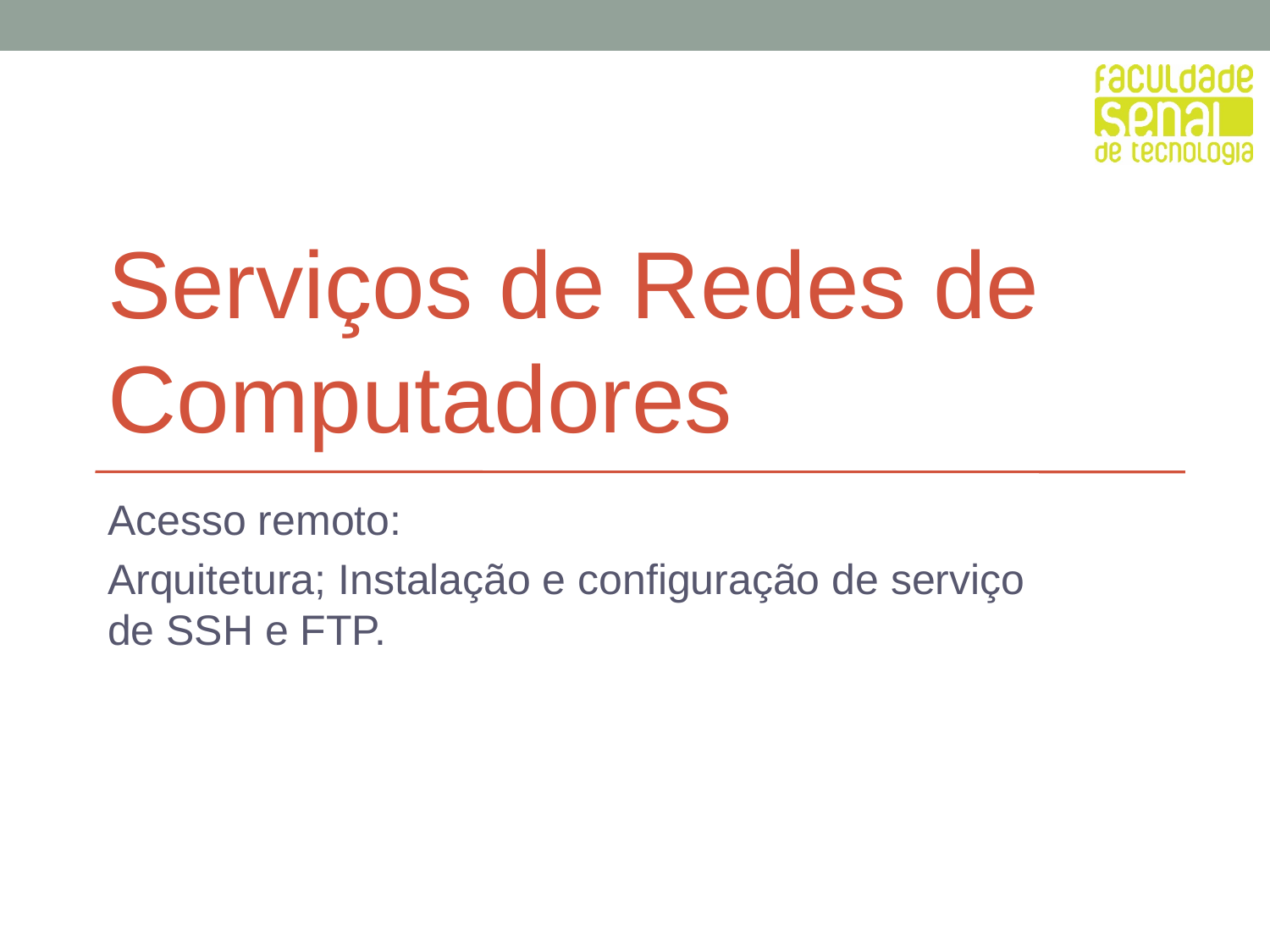

Serviços de Redes de Computadores
Acesso remoto:
Arquitetura; Instalação e configuração de serviço de SSH e FTP.